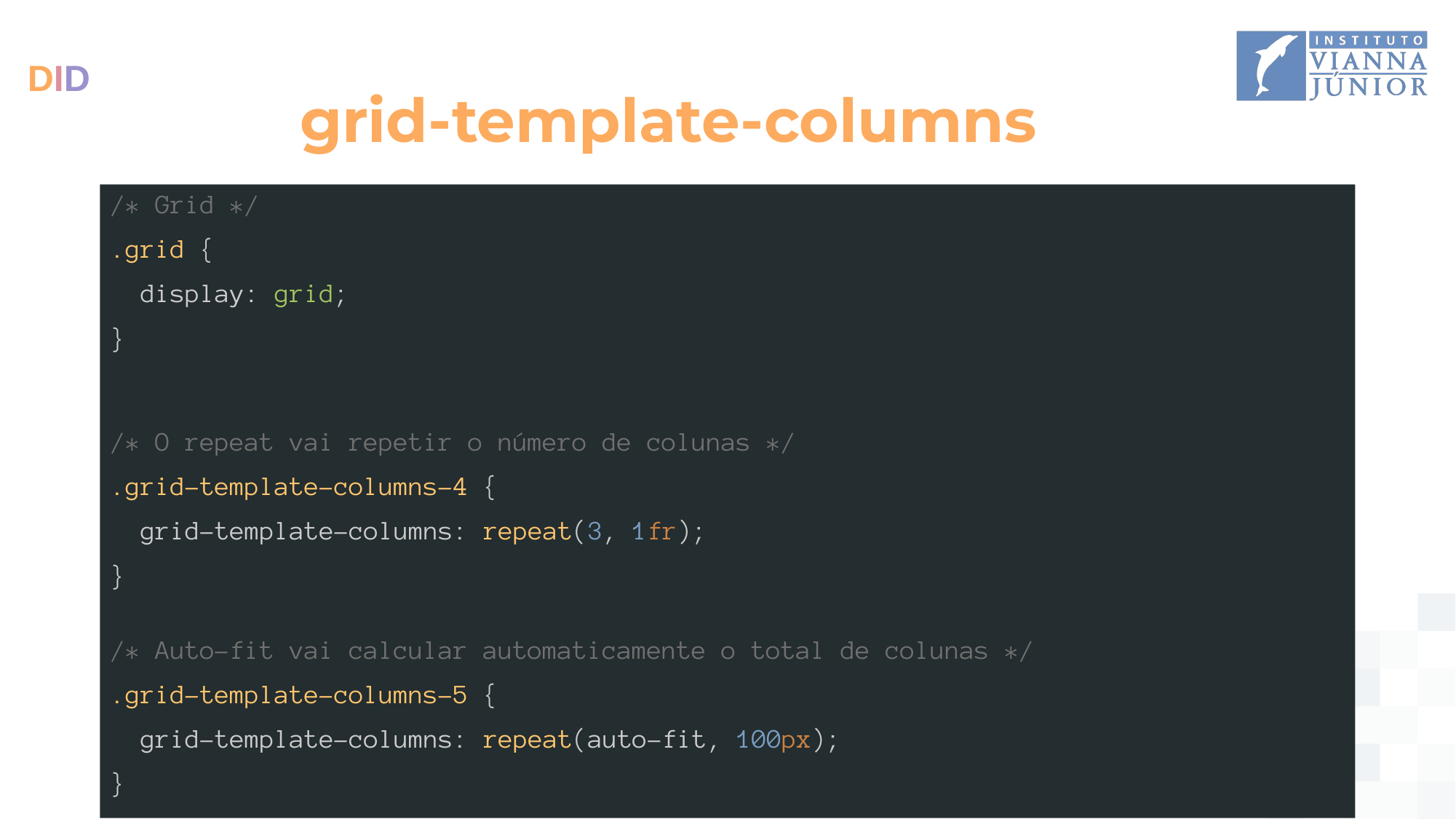

# grid-template-columns
/* Grid */
.grid {
  display: grid;
}
/* O repeat vai repetir o número de colunas */
.grid-template-columns-4 {
  grid-template-columns: repeat(3, 1fr);
}
/* Auto-fit vai calcular automaticamente o total de colunas */
.grid-template-columns-5 {
  grid-template-columns: repeat(auto-fit, 100px);
}